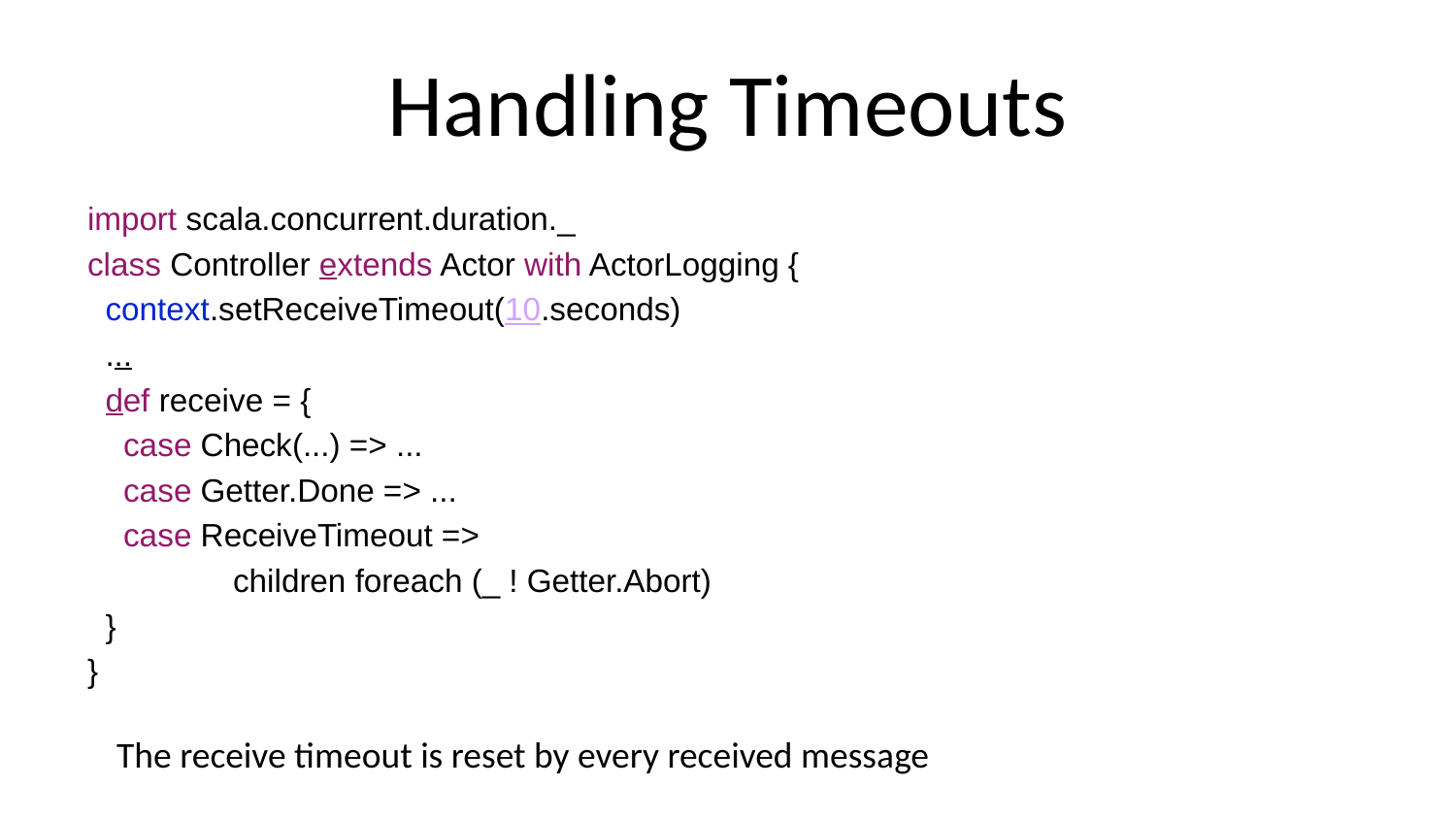

# Handling Timeouts
import scala.concurrent.duration._
class Controller extends Actor with ActorLogging {
  context.setReceiveTimeout(10.seconds)
  ...
  def receive = {
    case Check(...) => ...
    case Getter.Done => ...
    case ReceiveTimeout =>
	children foreach (_ ! Getter.Abort)
  }
}
The receive timeout is reset by every received message